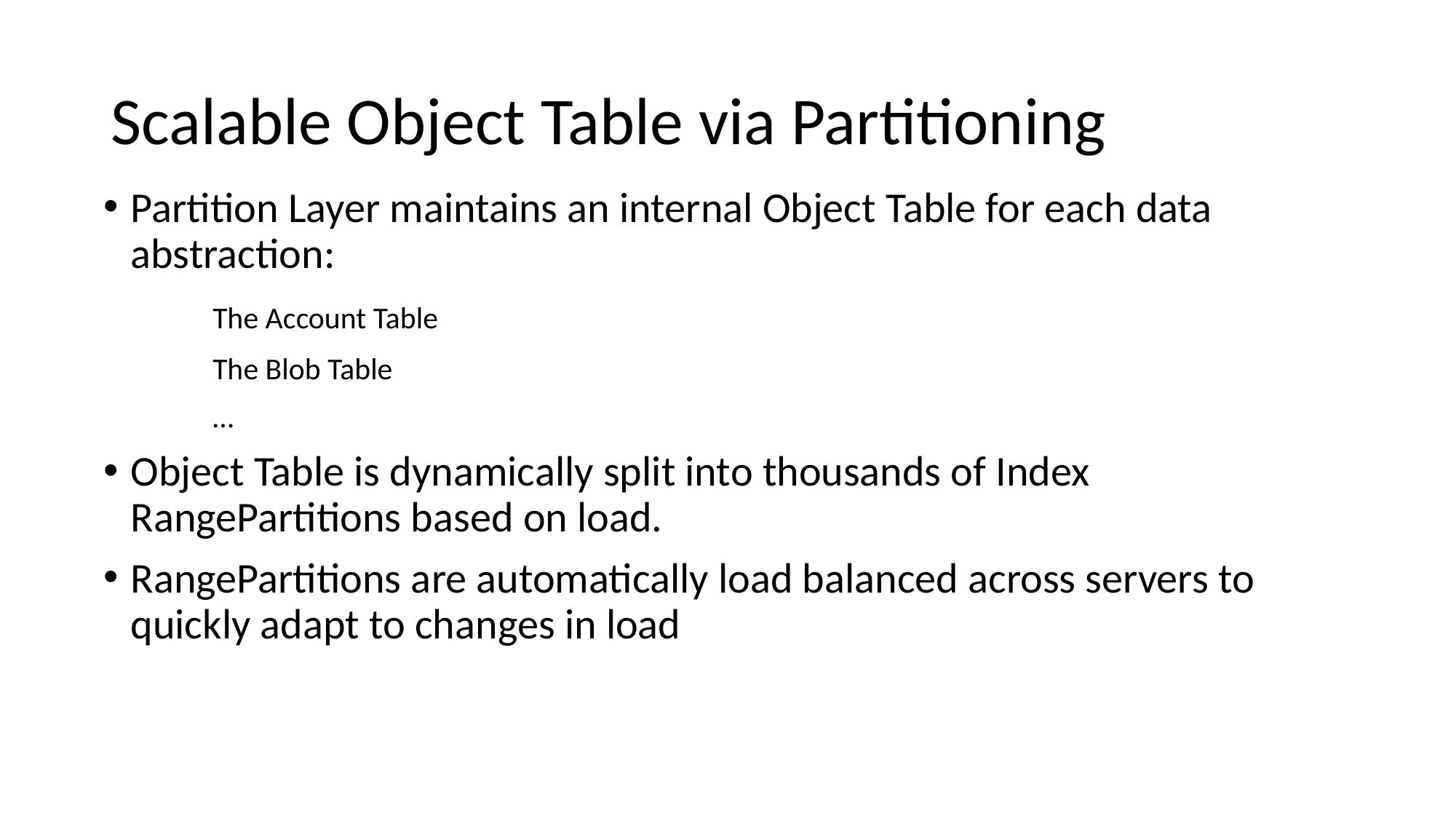

# Scalable Object Table via Partitioning
Partition Layer maintains an internal Object Table for each data abstraction:
	The Account Table
	The Blob Table
	…
Object Table is dynamically split into thousands of Index RangePartitions based on load.
RangePartitions are automatically load balanced across servers to quickly adapt to changes in load